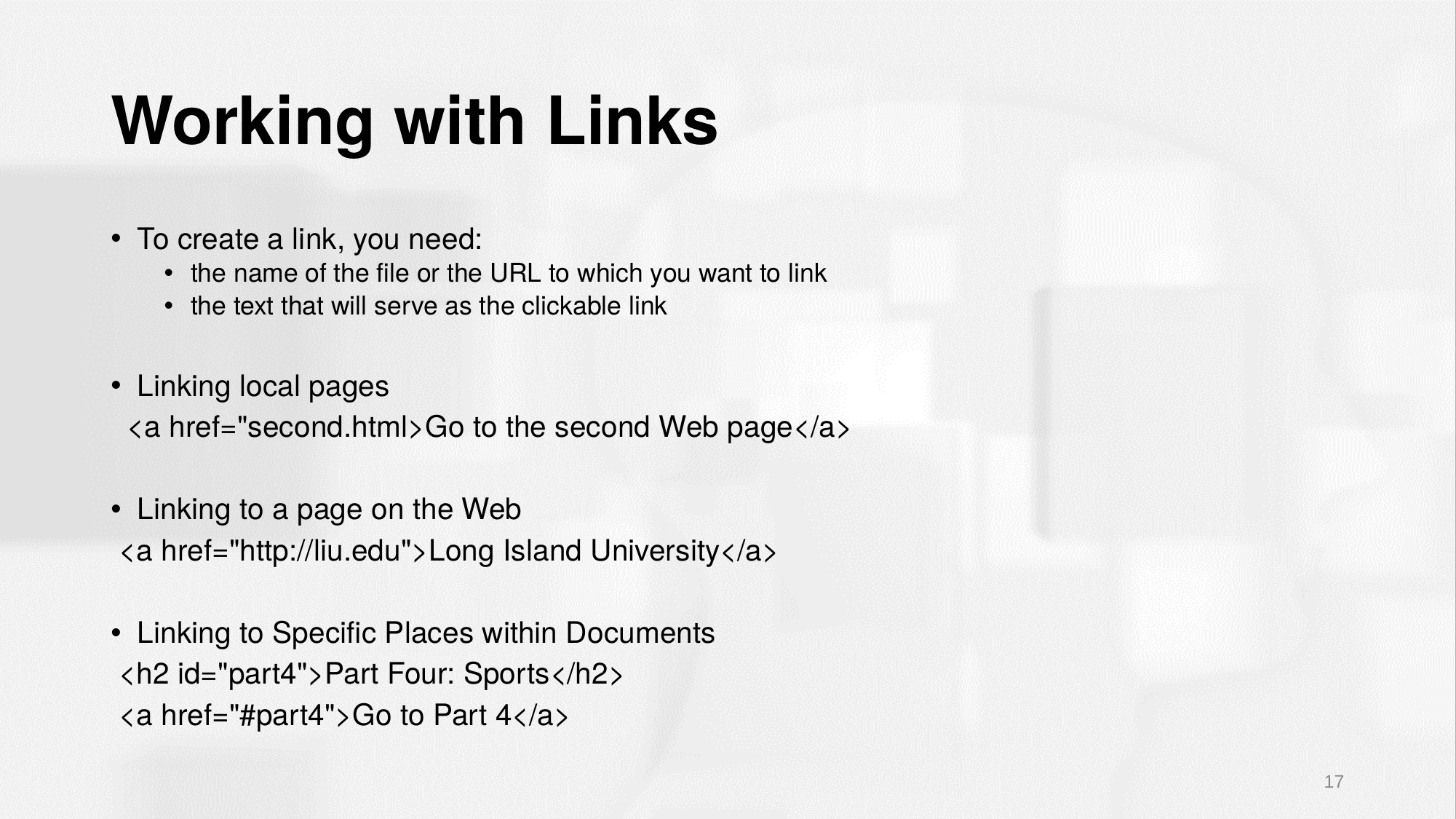

# Working with Links
To create a link, you need:
the name of the file or the URL to which you want to link
the text that will serve as the clickable link

Linking local pages
  <a href="second.html>Go to the second Web page</a>

Linking to a page on the Web
 <a href="http://liu.edu">Long Island University</a>

Linking to Specific Places within Documents
 <h2 id="part4">Part Four: Sports</h2>
 <a href="#part4">Go to Part 4</a>

17